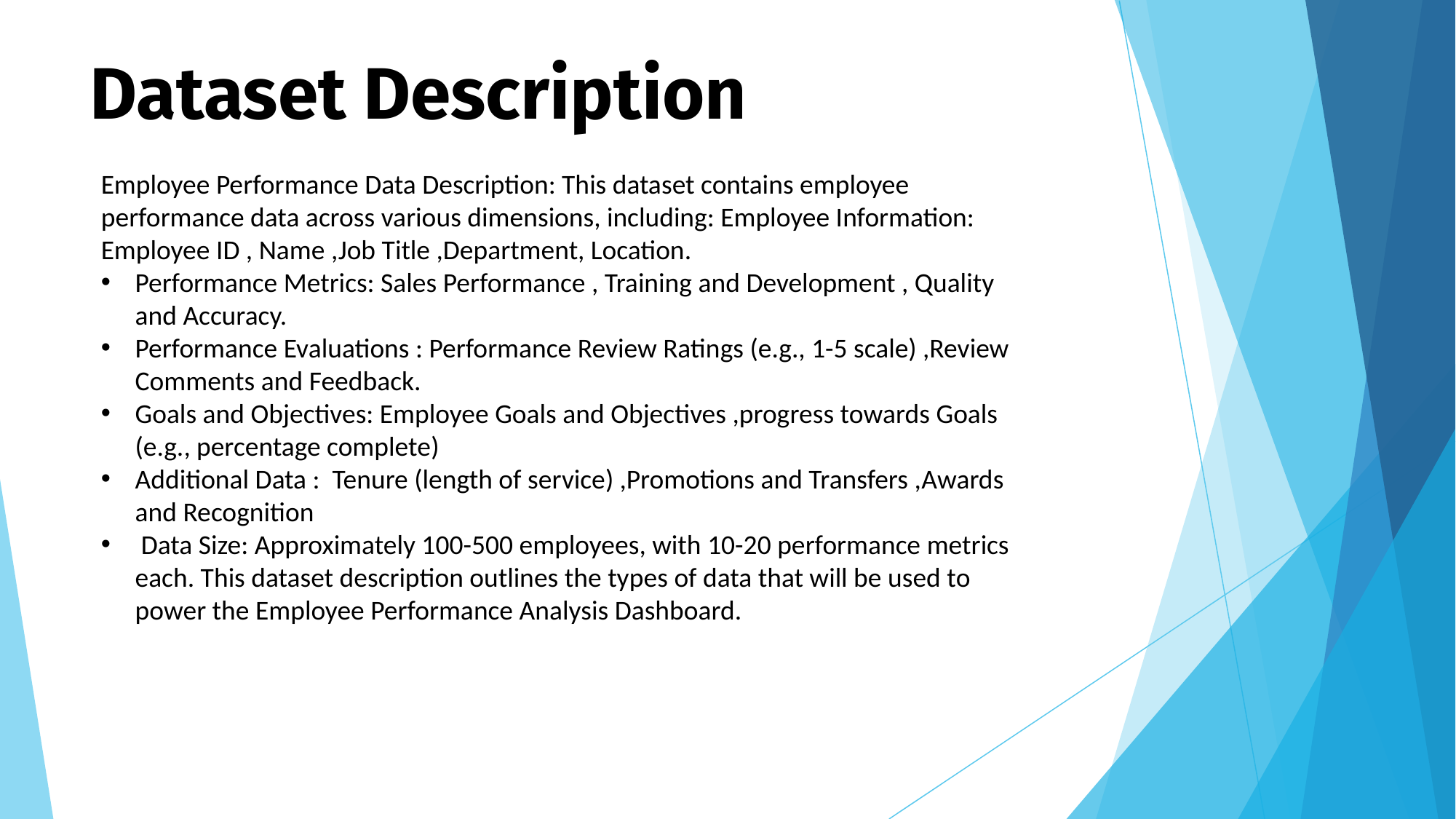

# Dataset Description
Employee Performance Data Description: This dataset contains employee performance data across various dimensions, including: Employee Information: Employee ID , Name ,Job Title ,Department, Location.
Performance Metrics: Sales Performance , Training and Development , Quality and Accuracy.
Performance Evaluations : Performance Review Ratings (e.g., 1-5 scale) ,Review Comments and Feedback.
Goals and Objectives: Employee Goals and Objectives ,progress towards Goals (e.g., percentage complete)
Additional Data :  Tenure (length of service) ,Promotions and Transfers ,Awards and Recognition
 Data Size: Approximately 100-500 employees, with 10-20 performance metrics each. This dataset description outlines the types of data that will be used to power the Employee Performance Analysis Dashboard.